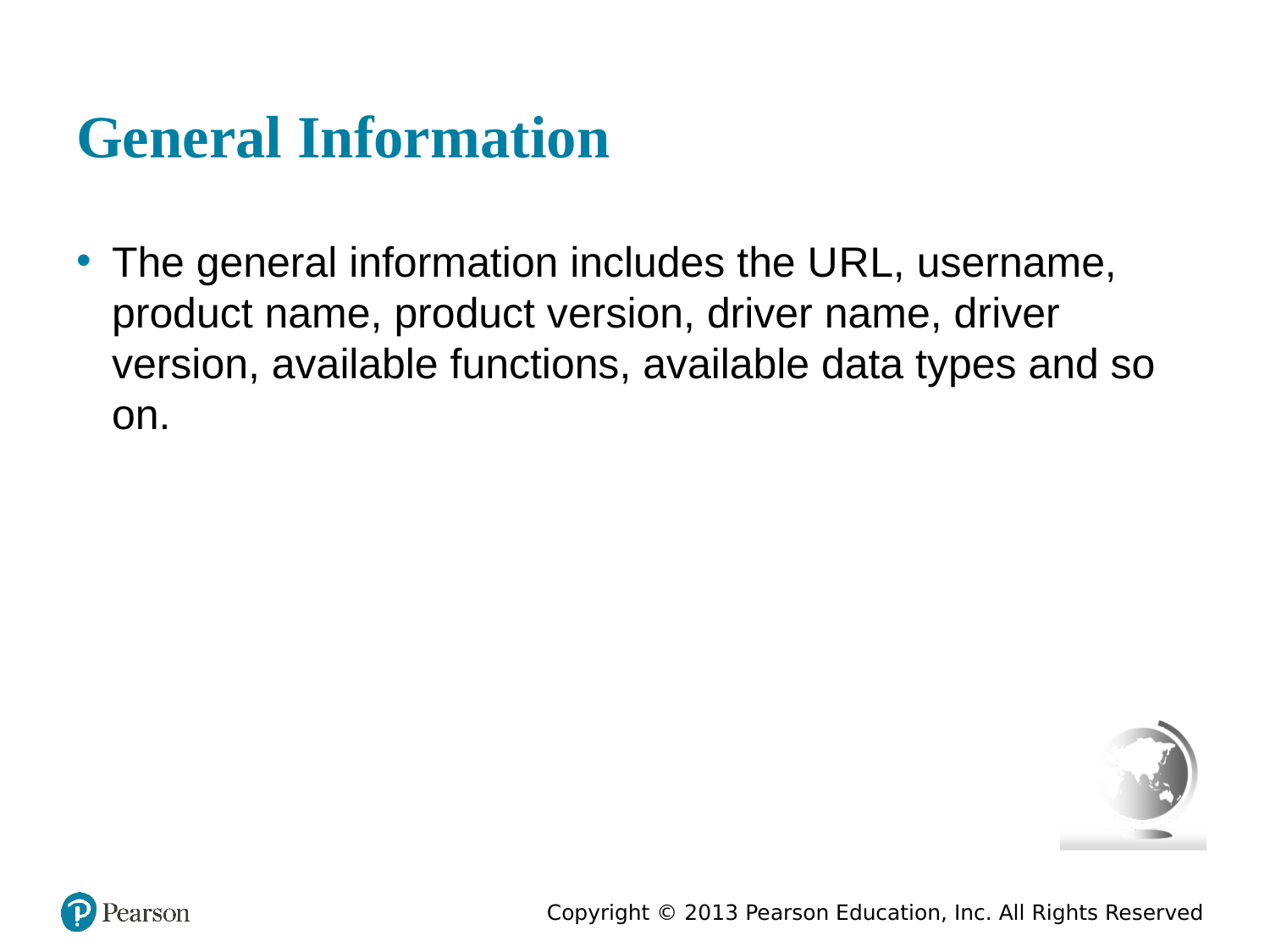

# General Information
The general information includes the U R L, username, product name, product version, driver name, driver version, available functions, available data types and so on.